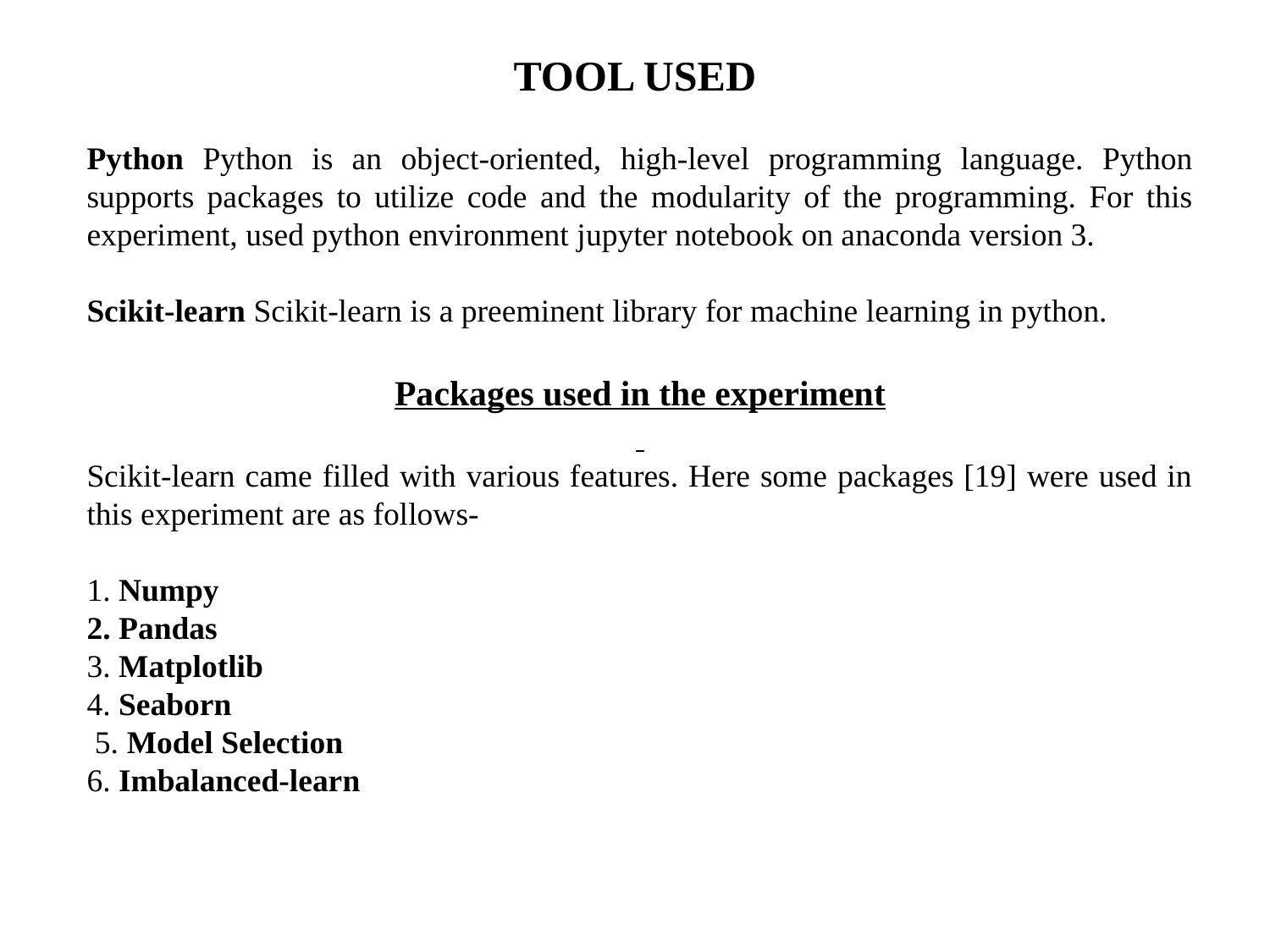

TOOL USED

Python Python is an object-oriented, high-level programming language. Python supports packages to utilize code and the modularity of the programming. For this experiment, used python environment jupyter notebook on anaconda version 3.

Scikit-learn Scikit-learn is a preeminent library for machine learning in python.

Packages used in the experiment

Scikit-learn came filled with various features. Here some packages [19] were used in this experiment are as follows-

1. Numpy
2. Pandas
3. Matplotlib
4. Seaborn
 5. Model Selection
6. Imbalanced-learn